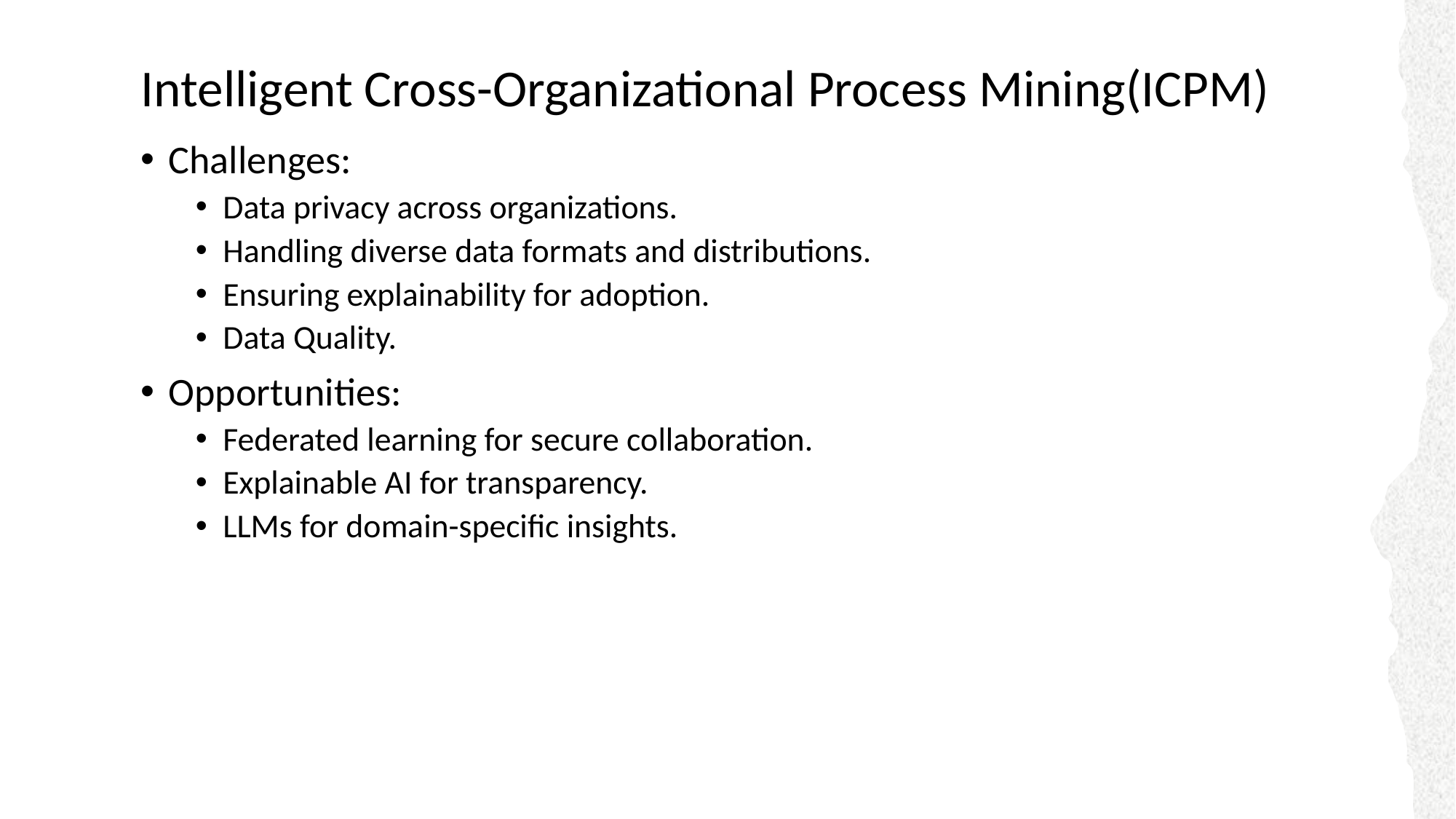

# Intelligent Cross-Organizational Process Mining(ICPM)
Challenges:
Data privacy across organizations.
Handling diverse data formats and distributions.
Ensuring explainability for adoption.
Data Quality.
Opportunities:
Federated learning for secure collaboration.
Explainable AI for transparency.
LLMs for domain-specific insights.